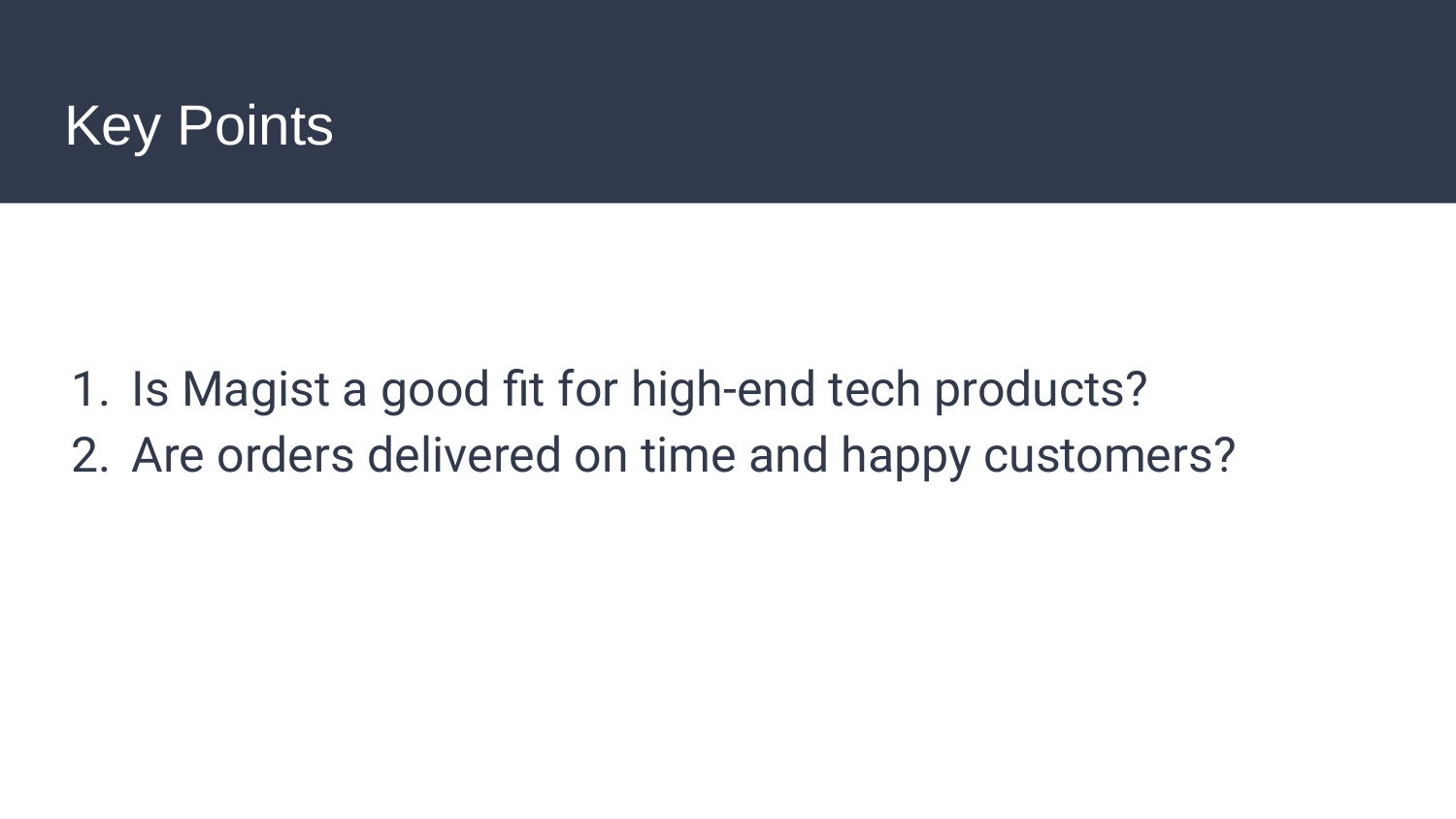

# Key Points

Is Magist a good fit for high-end tech products?
Are orders delivered on time and happy customers?